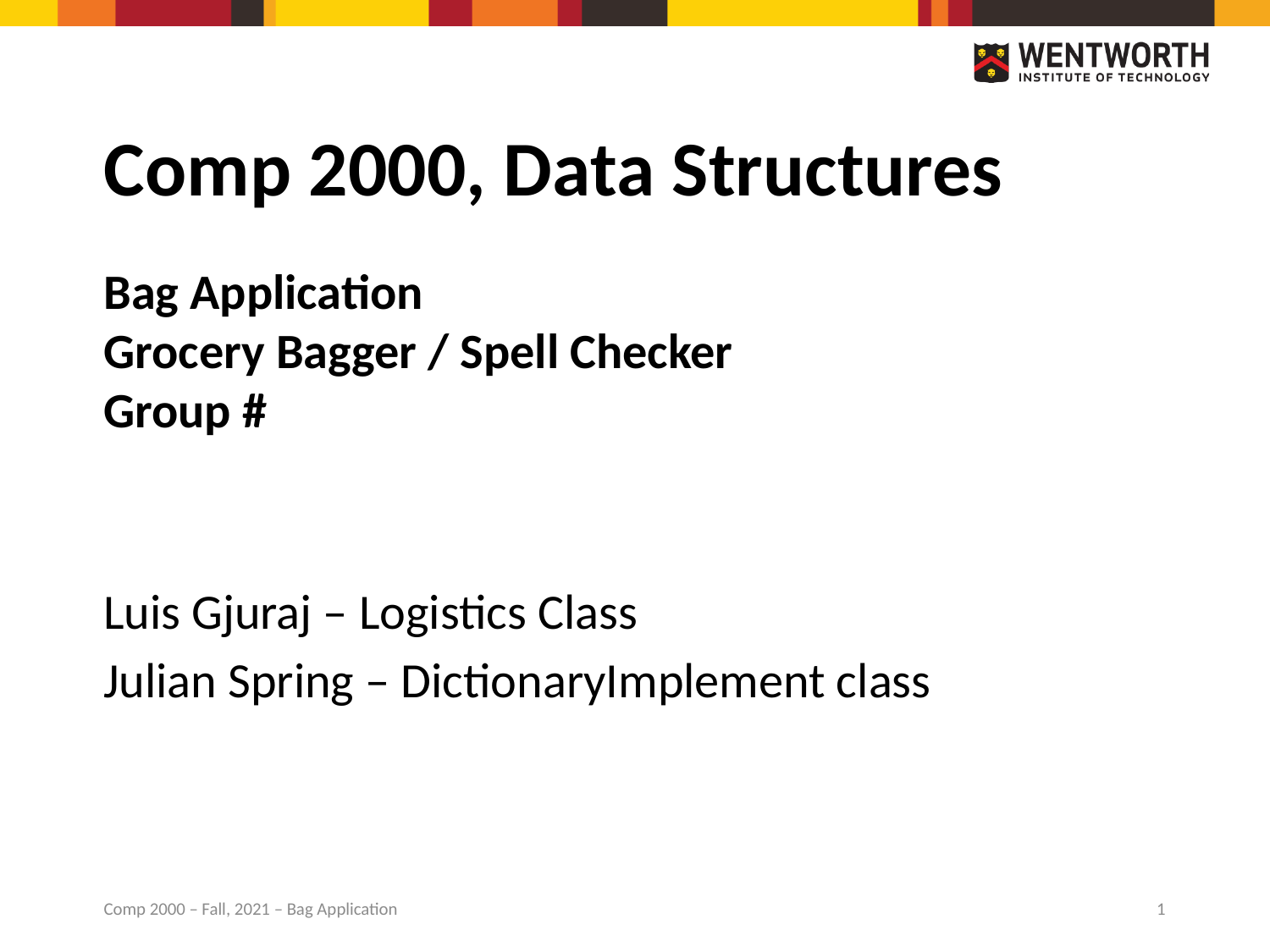

# Comp 2000, Data Structures
Bag Application
Grocery Bagger / Spell Checker
Group #
Luis Gjuraj – Logistics Class
Julian Spring – DictionaryImplement class
Comp 2000 – Fall, 2021 – Bag Application
1